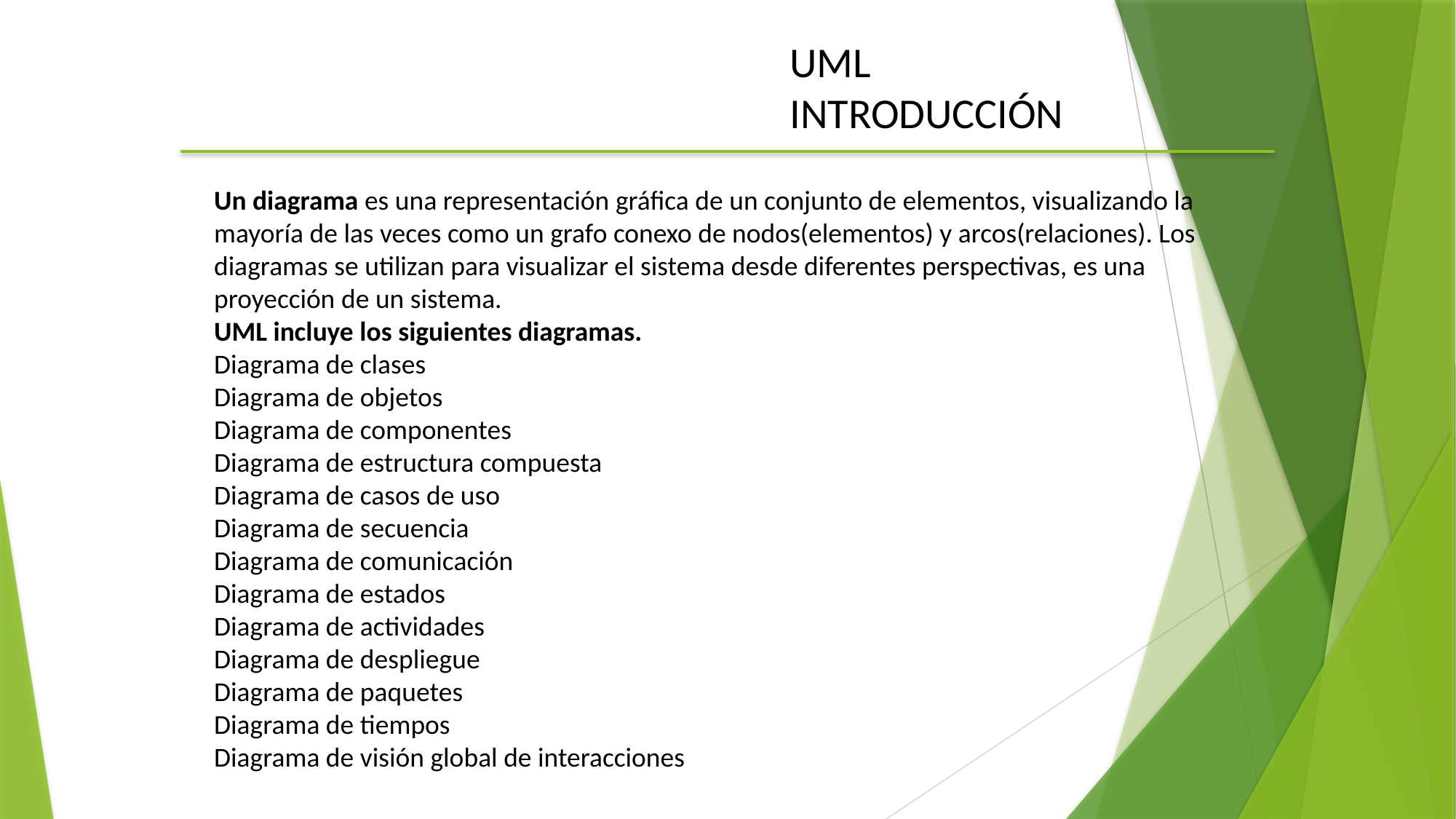

UML
INTRODUCCIÓN

Un diagrama es una representación gráfica de un conjunto de elementos, visualizando la
mayoría de las veces como un grafo conexo de nodos(elementos) y arcos(relaciones). Los
diagramas se utilizan para visualizar el sistema desde diferentes perspectivas, es una
proyección de un sistema.
UML incluye los siguientes diagramas.
Diagrama de clases
Diagrama de objetos
Diagrama de componentes
Diagrama de estructura compuesta
Diagrama de casos de uso
Diagrama de secuencia
Diagrama de comunicación
Diagrama de estados
Diagrama de actividades
Diagrama de despliegue
Diagrama de paquetes
Diagrama de tiempos
Diagrama de visión global de interacciones